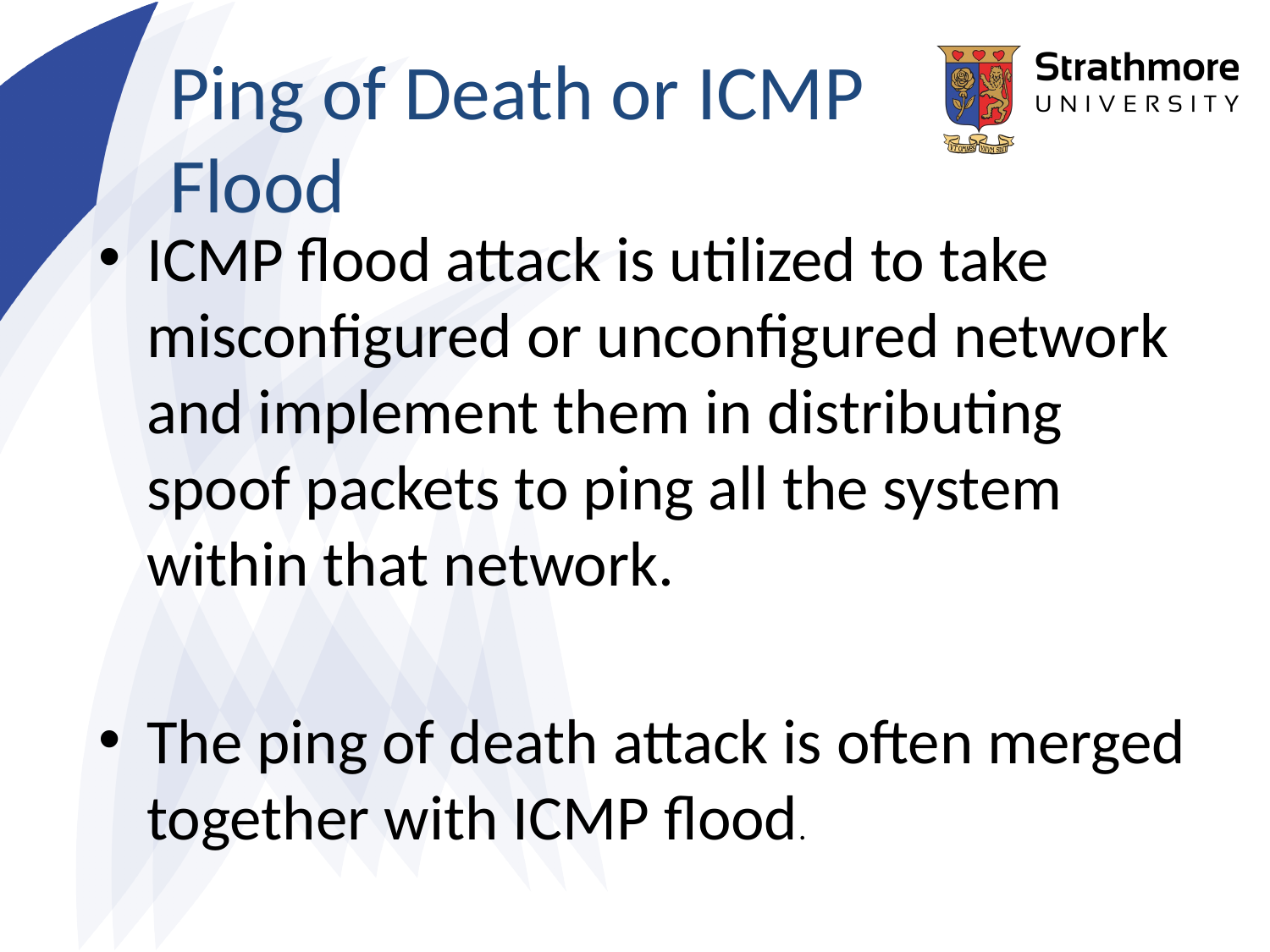

# Ping of Death or ICMP Flood
ICMP flood attack is utilized to take misconfigured or unconfigured network and implement them in distributing spoof packets to ping all the system within that network.

The ping of death attack is often merged together with ICMP flood.